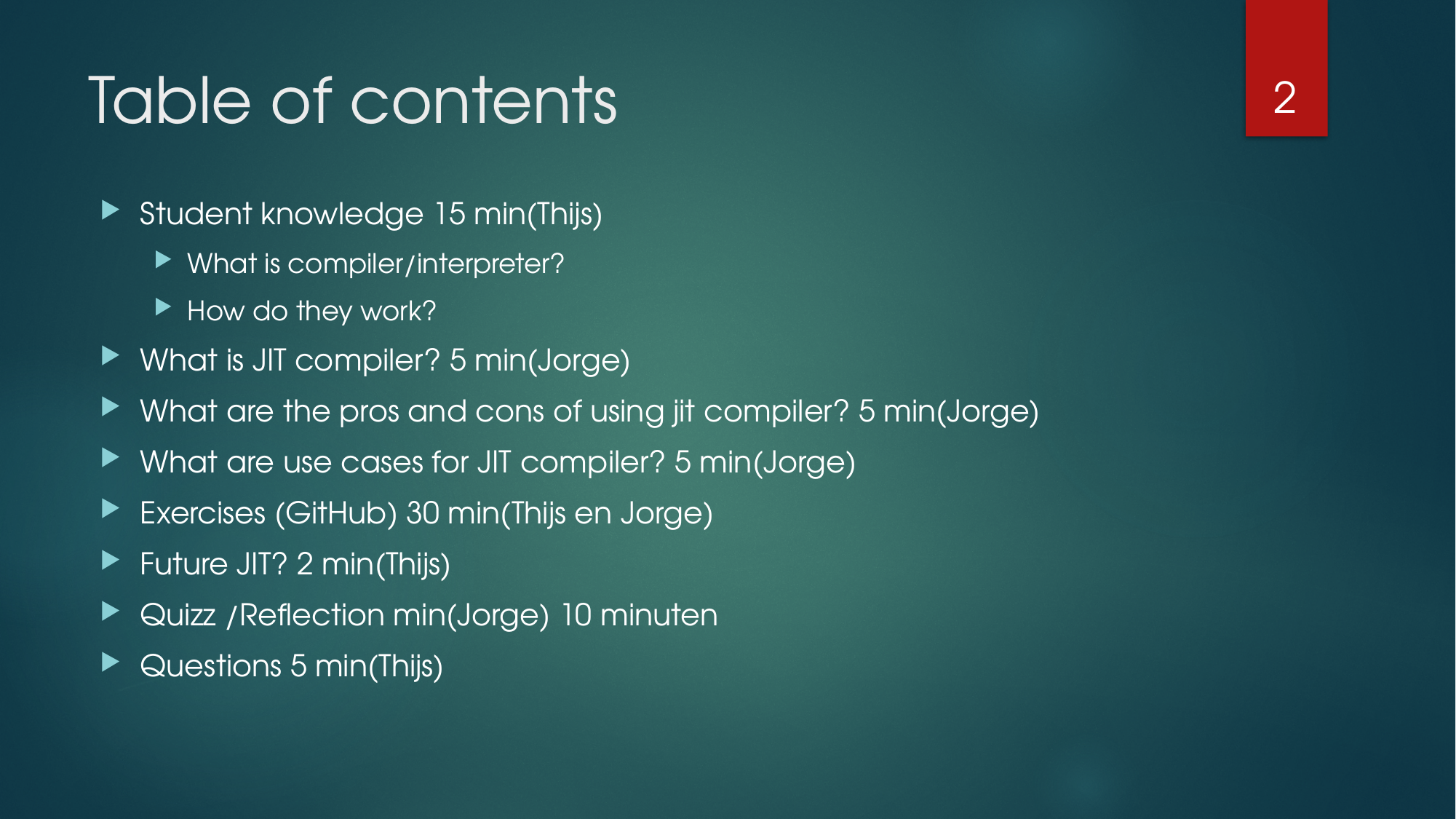

2
# Table of contents
Student knowledge 15 min(Thijs)
What is compiler/interpreter?
How do they work?
What is JIT compiler? 5 min(Jorge)
What are the pros and cons of using jit compiler? 5 min(Jorge)
What are use cases for JIT compiler? 5 min(Jorge)
Exercises (GitHub) 30 min(Thijs en Jorge)
Future JIT? 2 min(Thijs)
Quizz /Reflection min(Jorge) 10 minuten
Questions 5 min(Thijs)